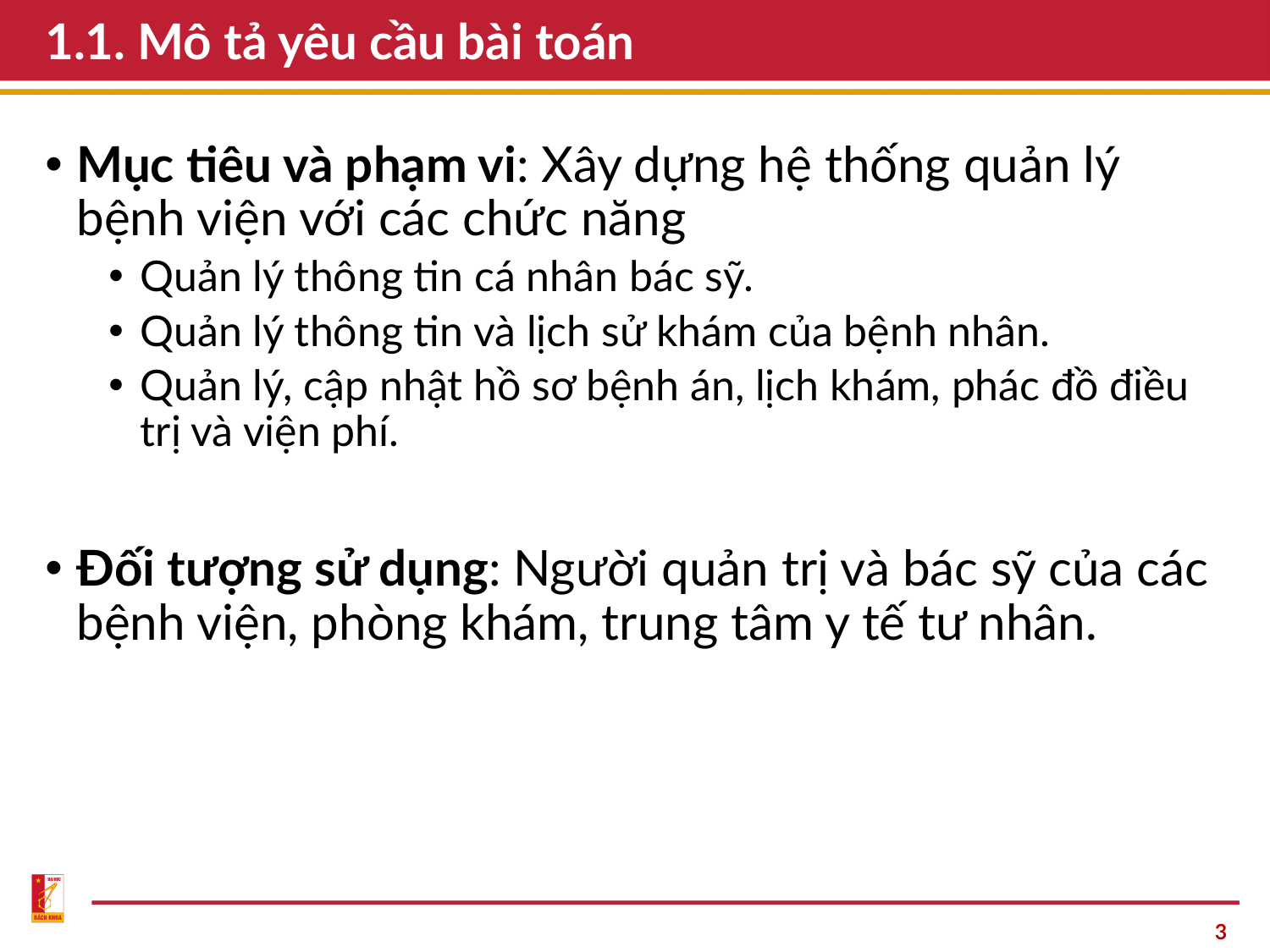

# 1.1. Mô tả yêu cầu bài toán
Mục tiêu và phạm vi: Xây dựng hệ thống quản lý bệnh viện với các chức năng
Quản lý thông tin cá nhân bác sỹ.
Quản lý thông tin và lịch sử khám của bệnh nhân.
Quản lý, cập nhật hồ sơ bệnh án, lịch khám, phác đồ điều trị và viện phí.

Đối tượng sử dụng: Người quản trị và bác sỹ của các bệnh viện, phòng khám, trung tâm y tế tư nhân.
3